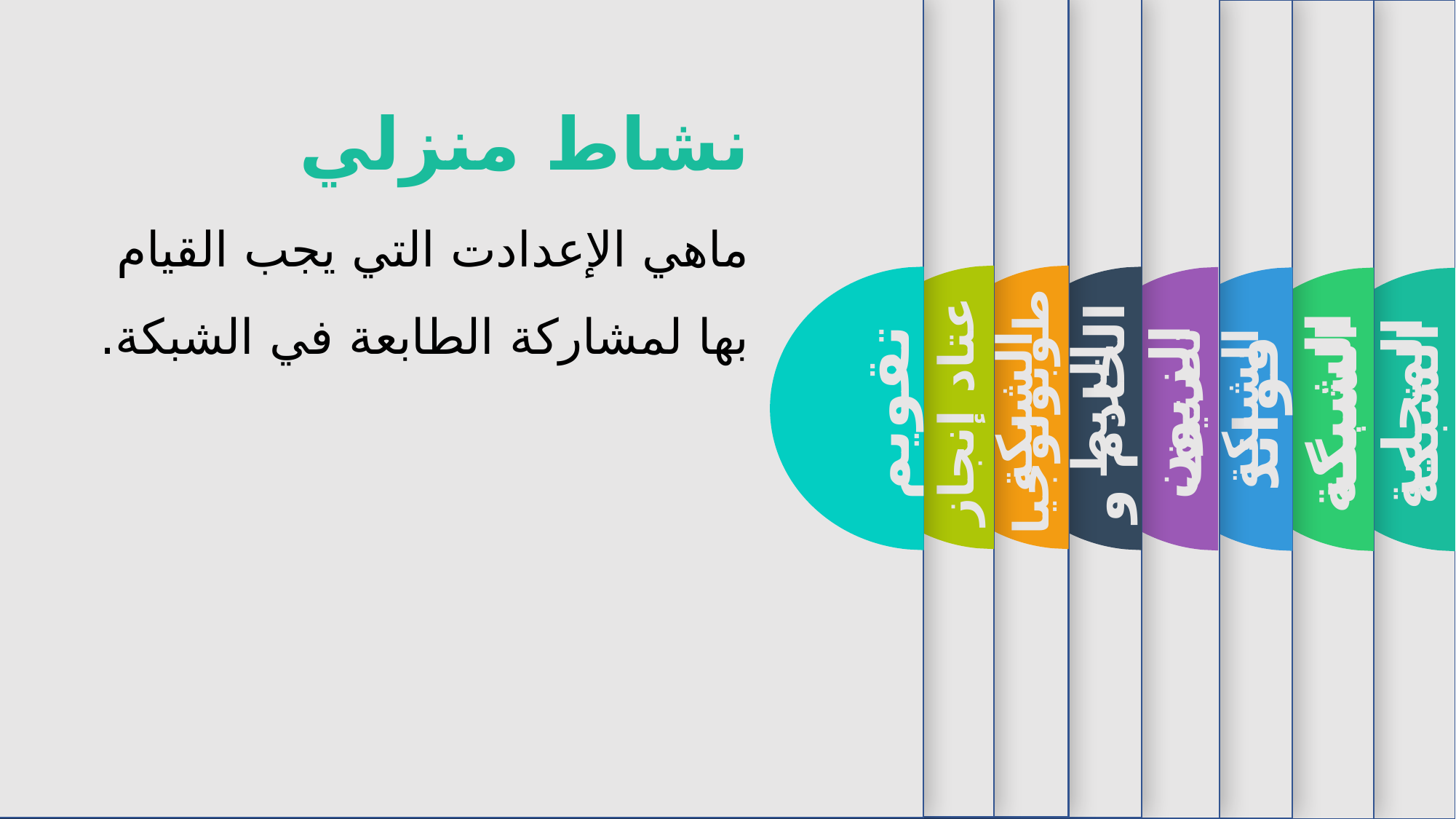

الشبكة

عتاد إنجاز الشبكة

طوبولوجيا الربط

تقويم

الخادم و الزبون

تصنيف الشبكة

فوائد الشبكة

الشبكة المحلية
نشاط منزلي
ماهي الإعدادت التي يجب القيام بها لمشاركة الطابعة في الشبكة.